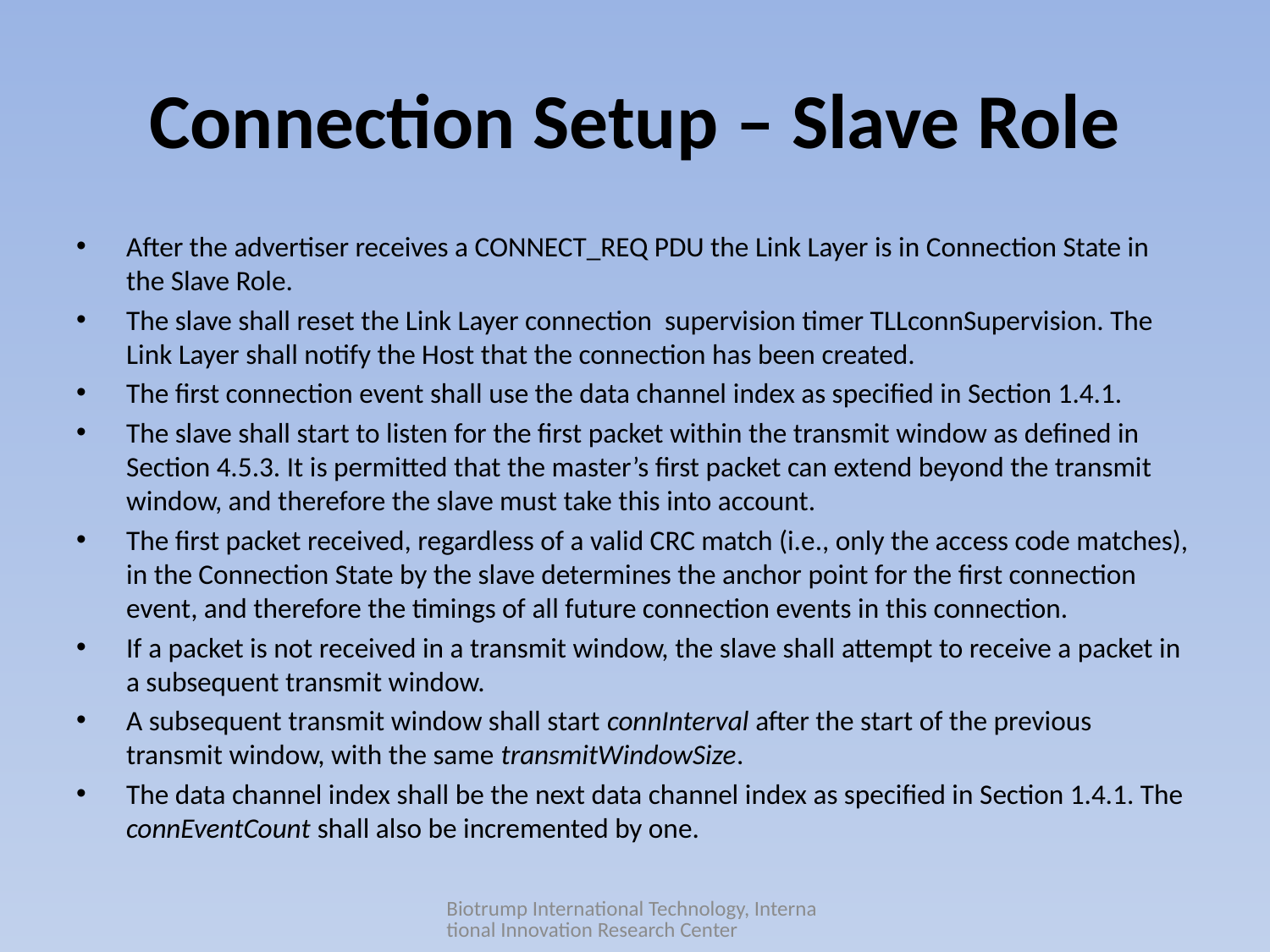

# Connection Setup – Slave Role
After the advertiser receives a CONNECT_REQ PDU the Link Layer is in Connection State in the Slave Role.
The slave shall reset the Link Layer connection  supervision timer TLLconnSupervision. The Link Layer shall notify the Host that the connection has been created.
The first connection event shall use the data channel index as specified in Section 1.4.1.
The slave shall start to listen for the first packet within the transmit window as defined in Section 4.5.3. It is permitted that the master’s first packet can extend beyond the transmit window, and therefore the slave must take this into account.
The first packet received, regardless of a valid CRC match (i.e., only the access code matches), in the Connection State by the slave determines the anchor point for the first connection event, and therefore the timings of all future connection events in this connection.
If a packet is not received in a transmit window, the slave shall attempt to receive a packet in a subsequent transmit window.
A subsequent transmit window shall start connInterval after the start of the previous transmit window, with the same transmitWindowSize.
The data channel index shall be the next data channel index as specified in Section 1.4.1. The connEventCount shall also be incremented by one.
Biotrump International Technology, International Innovation Research Center